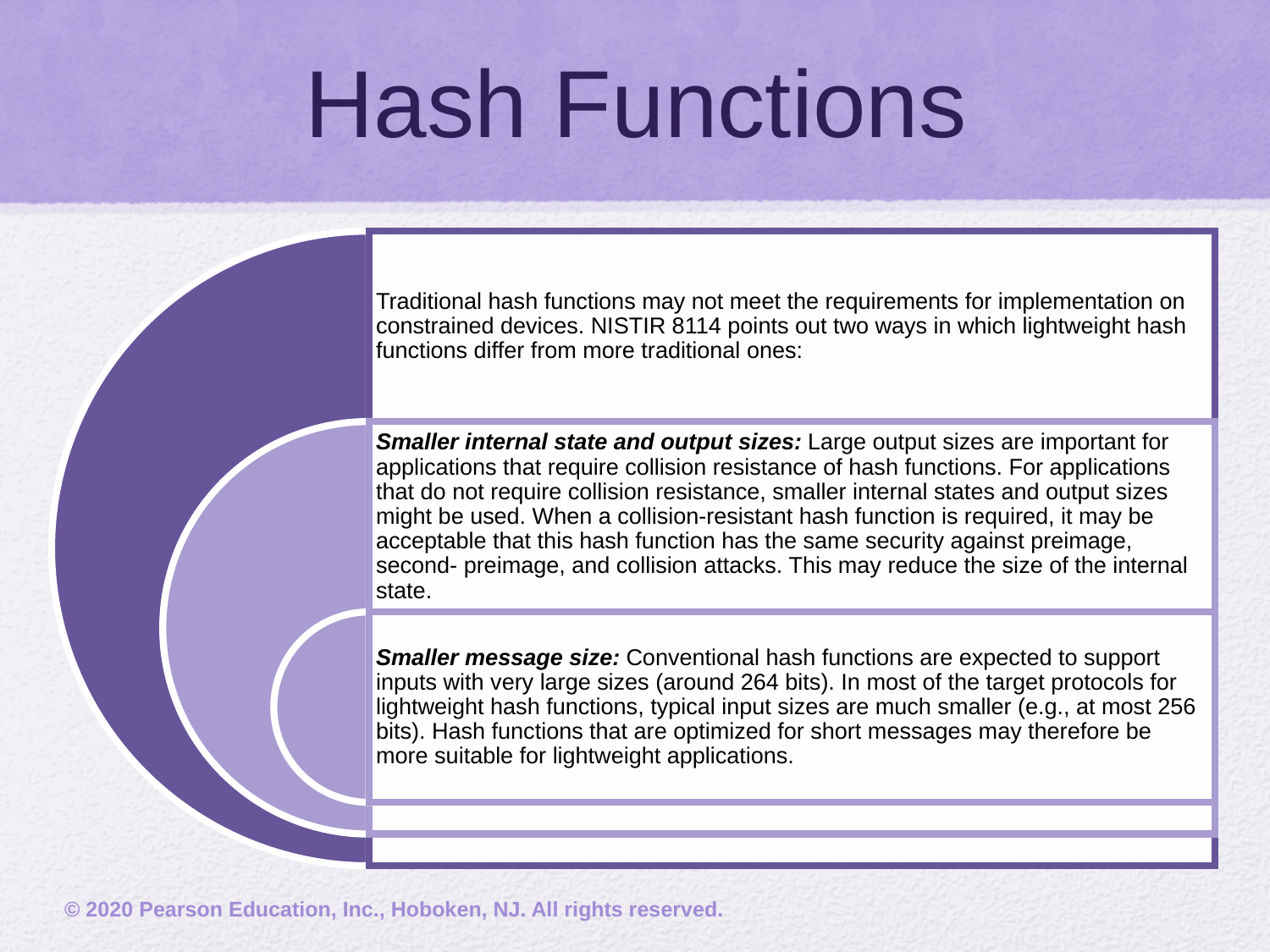

# Hash Functions
Traditional hash functions may not meet the requirements for implementation on constrained devices. NISTIR 8114 points out two ways in which lightweight hash functions differ from more traditional ones:
Smaller internal state and output sizes: Large output sizes are important for applications that require collision resistance of hash functions. For applications that do not require collision resistance, smaller internal states and output sizes might be used. When a collision-resistant hash function is required, it may be acceptable that this hash function has the same security against preimage, second- preimage, and collision attacks. This may reduce the size of the internal state.
Smaller message size: Conventional hash functions are expected to support inputs with very large sizes (around 264 bits). In most of the target protocols for lightweight hash functions, typical input sizes are much smaller (e.g., at most 256 bits). Hash functions that are optimized for short messages may therefore be more suitable for lightweight applications.
© 2020 Pearson Education, Inc., Hoboken, NJ. All rights reserved.